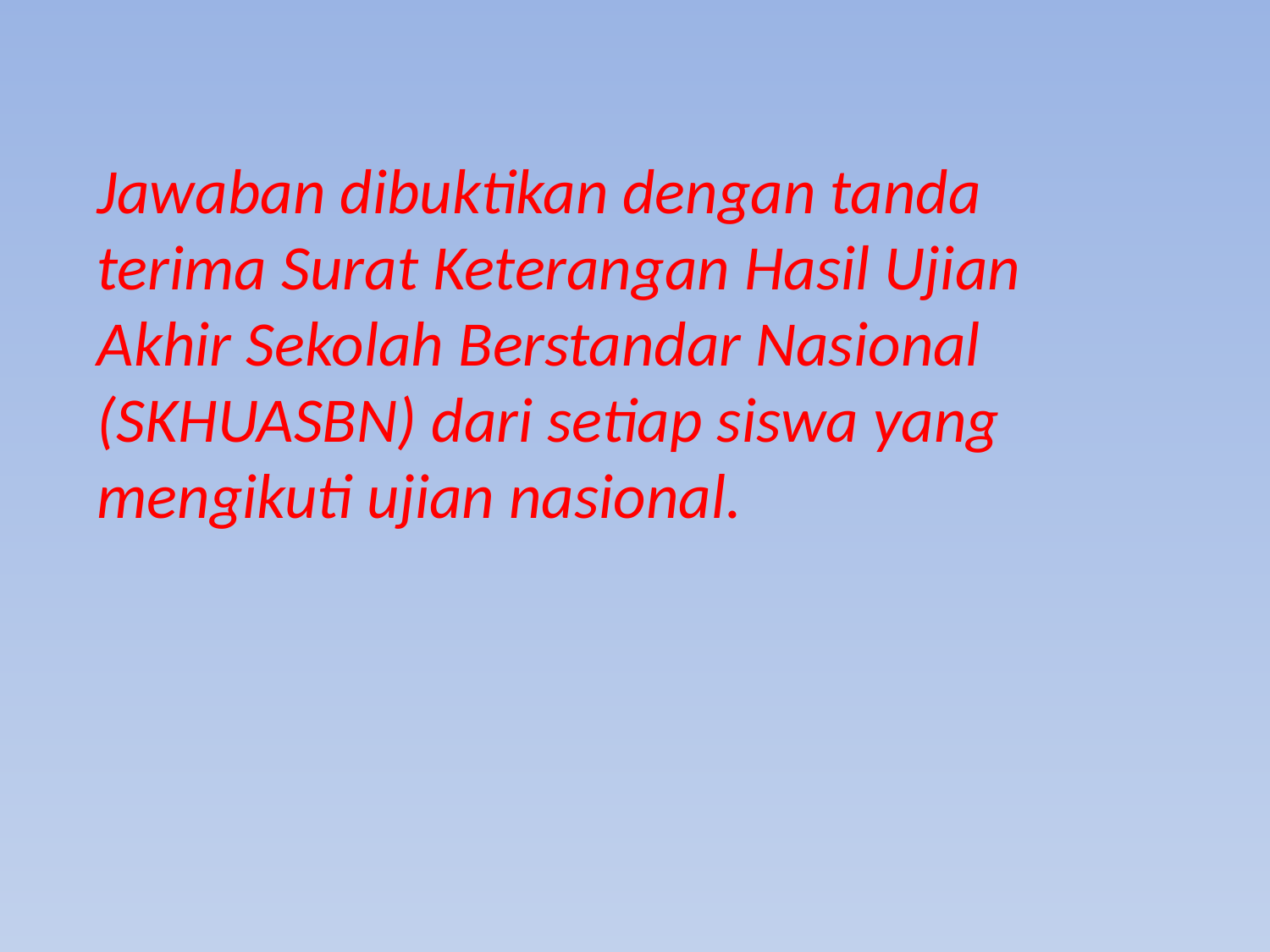

Jawaban dibuktikan dengan tanda terima Surat Keterangan Hasil Ujian Akhir Sekolah Berstandar Nasional (SKHUASBN) dari setiap siswa yang mengikuti ujian nasional.